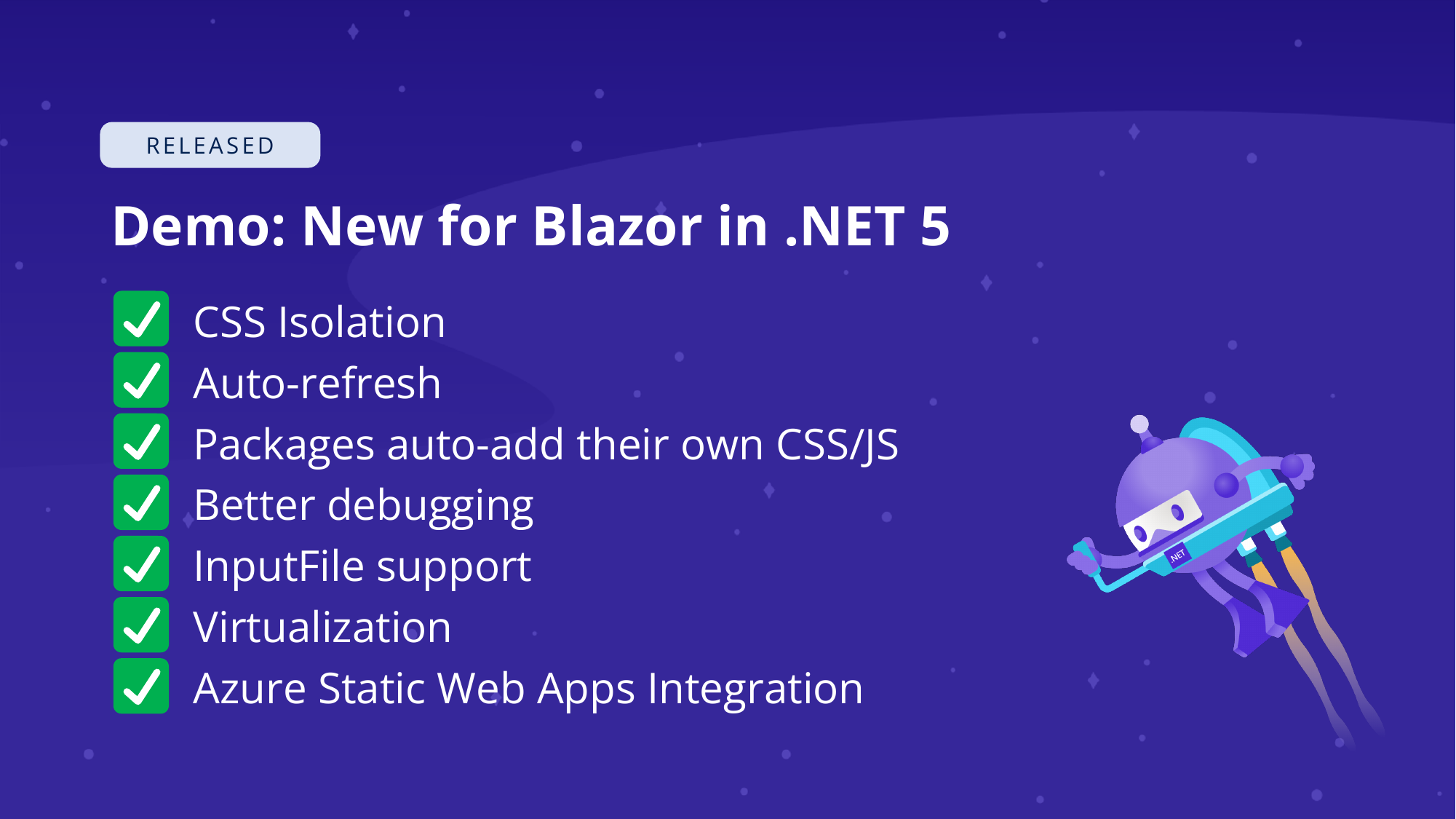

# Demo: New for Blazor in .NET 5

CSS Isolation
Auto-refresh
Packages auto-add their own CSS/JS
Better debugging
InputFile support
Virtualization
Azure Static Web Apps Integration